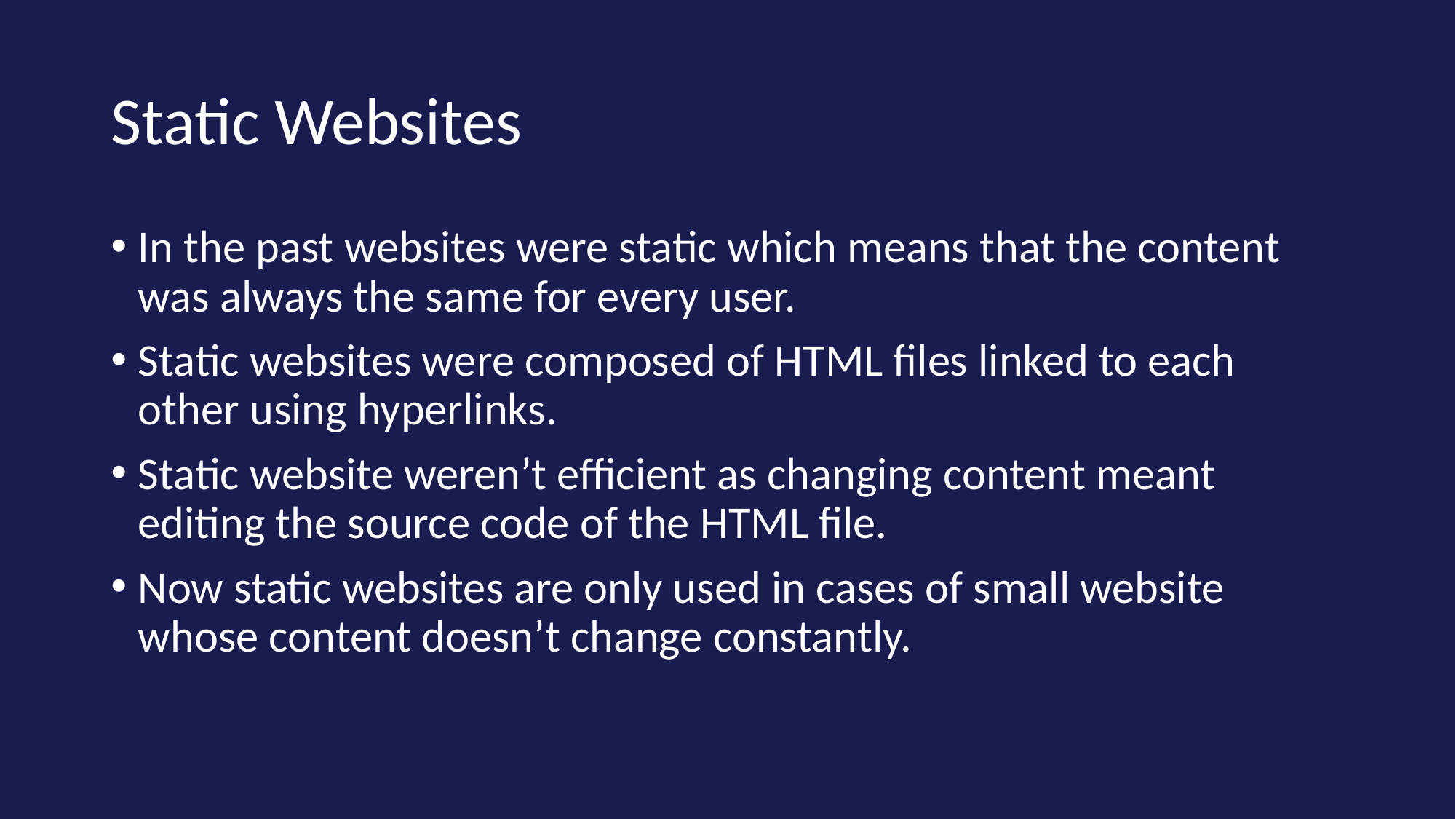

# Static Websites
In the past websites were static which means that the content was always the same for every user.
Static websites were composed of HTML files linked to each other using hyperlinks.
Static website weren’t efficient as changing content meant editing the source code of the HTML file.
Now static websites are only used in cases of small website whose content doesn’t change constantly.